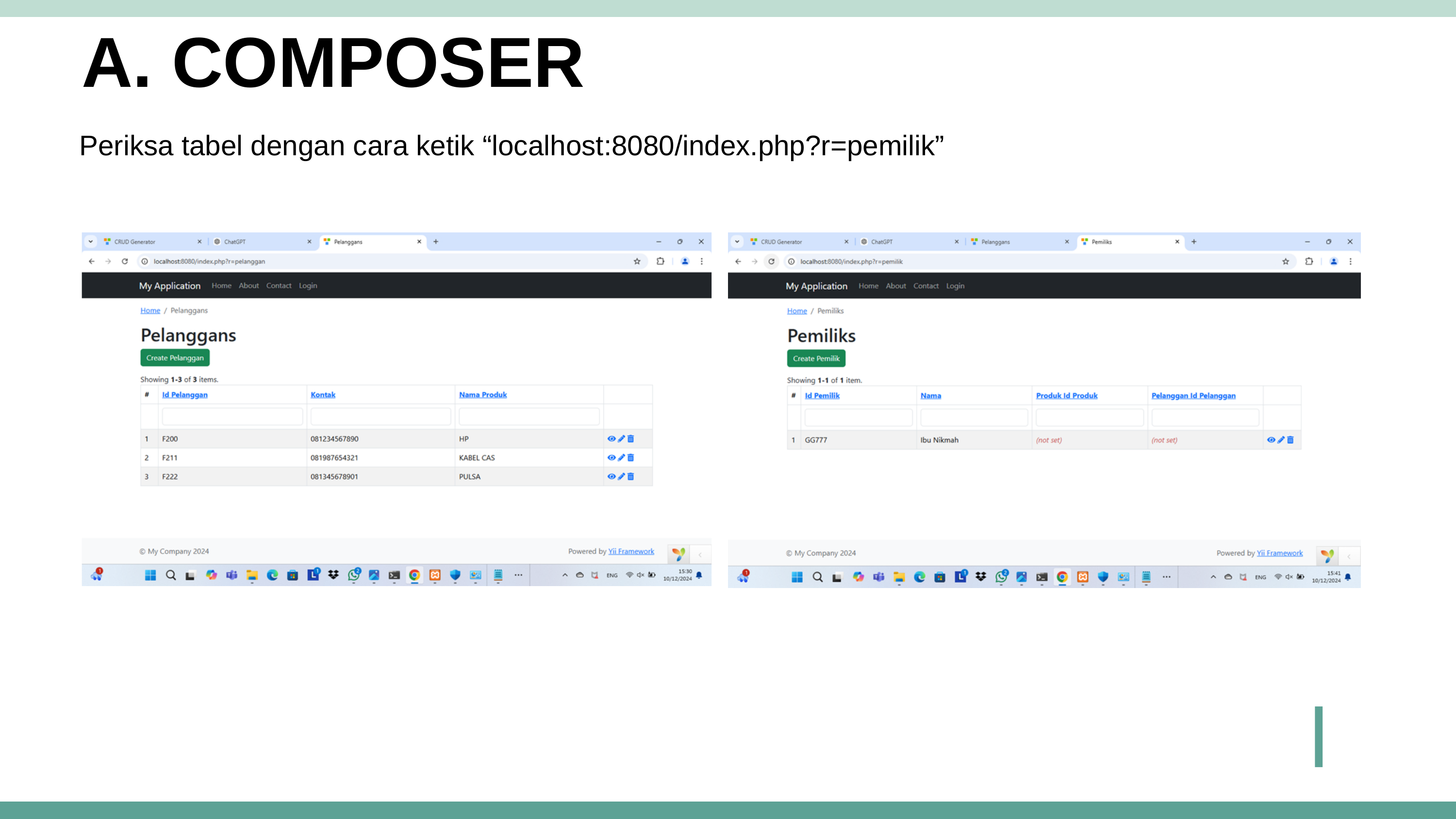

A. COMPOSER
Periksa tabel dengan cara ketik “localhost:8080/index.php?r=pemilik”